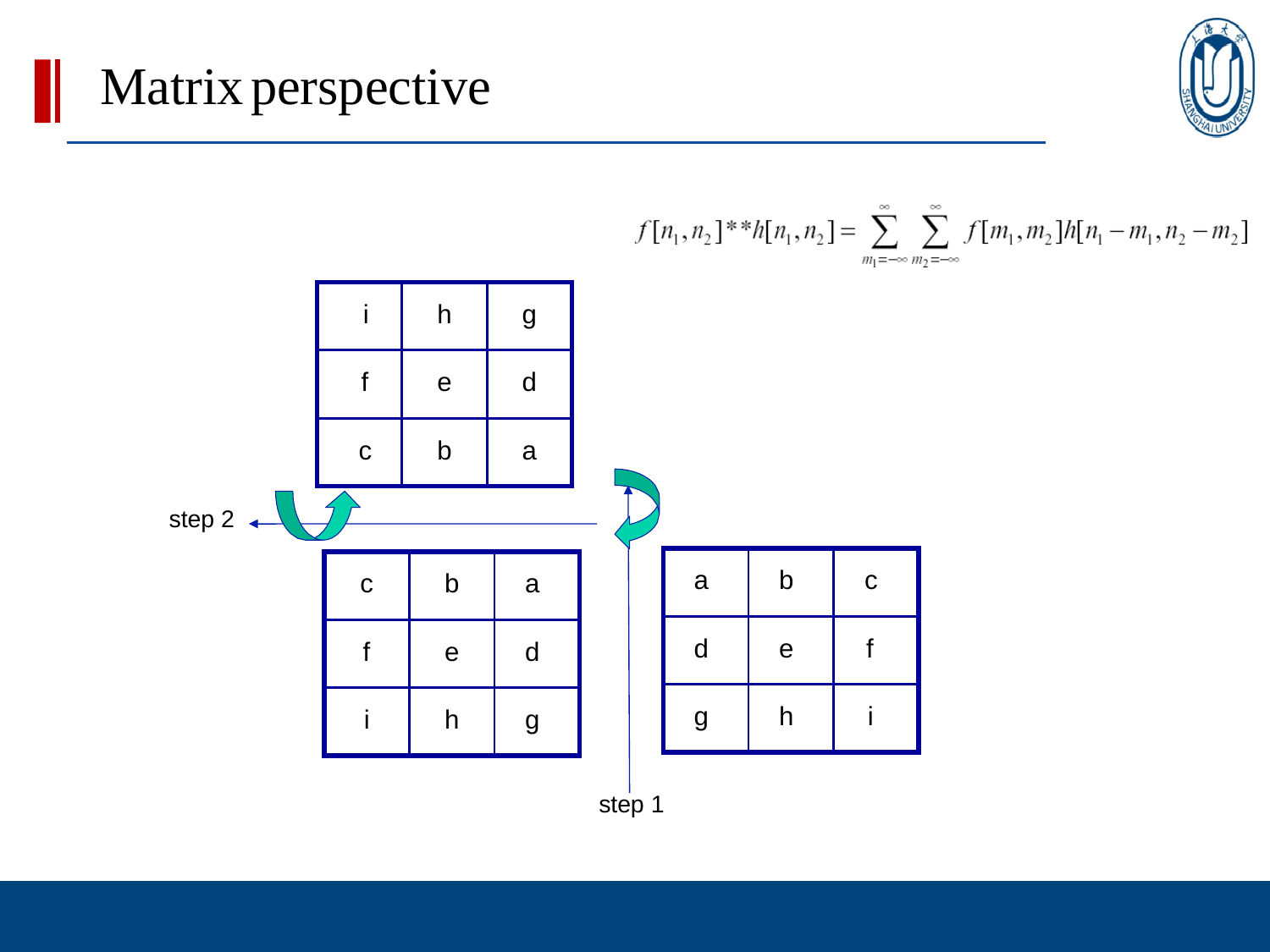

# Matrix perspective

| i | h | g |
| --- | --- | --- |
| f | e | d |
| c | b | a |

step 2
| a | b | c |
| --- | --- | --- |
| d | e | f |
| g | h | i |
| c | b | a |
| --- | --- | --- |
| f | e | d |
| i | h | g |
step 1